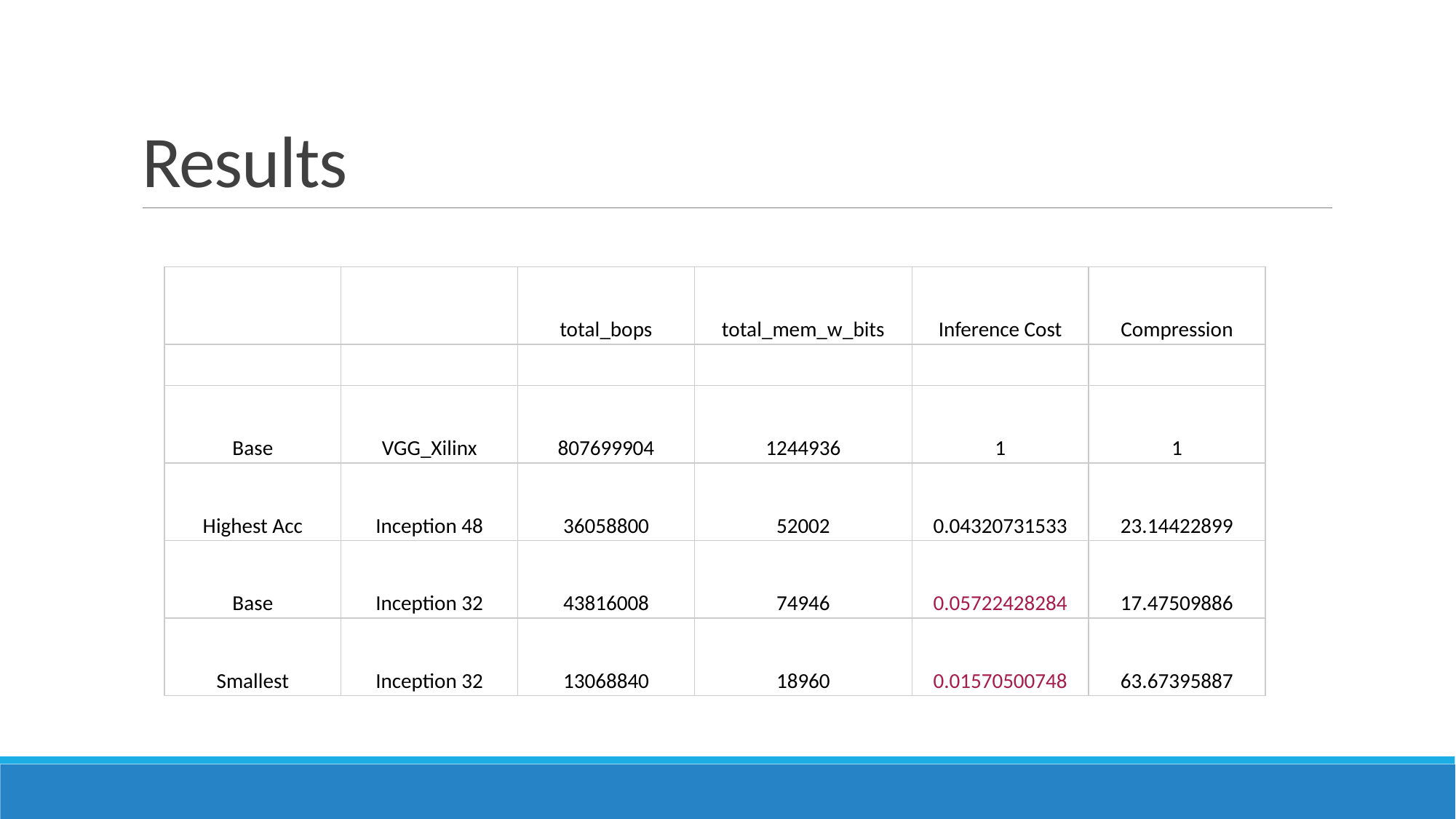

# Results
|  |  | total\_bops | total\_mem\_w\_bits | Inference Cost | Compression |
| --- | --- | --- | --- | --- | --- |
|  |  |  |  |  |  |
| Base | VGG\_Xilinx | 807699904 | 1244936 | 1 | 1 |
| Highest Acc | Inception 48 | 36058800 | 52002 | 0.04320731533 | 23.14422899 |
| Base | Inception 32 | 43816008 | 74946 | 0.05722428284 | 17.47509886 |
| Smallest | Inception 32 | 13068840 | 18960 | 0.01570500748 | 63.67395887 |